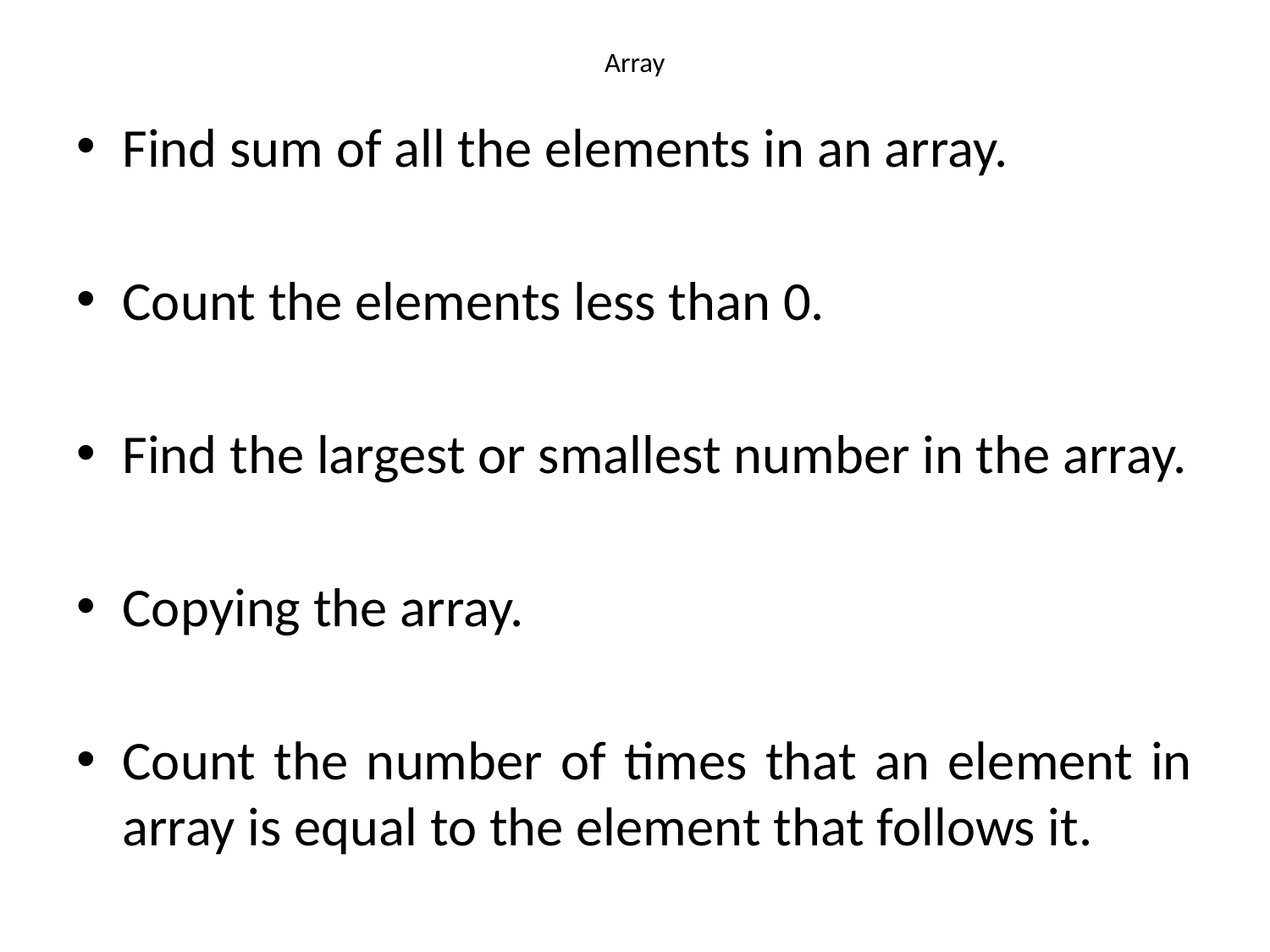

# Array
Find sum of all the elements in an array.

Count the elements less than 0.

Find the largest or smallest number in the array.

Copying the array.

Count the number of times that an element in array is equal to the element that follows it.